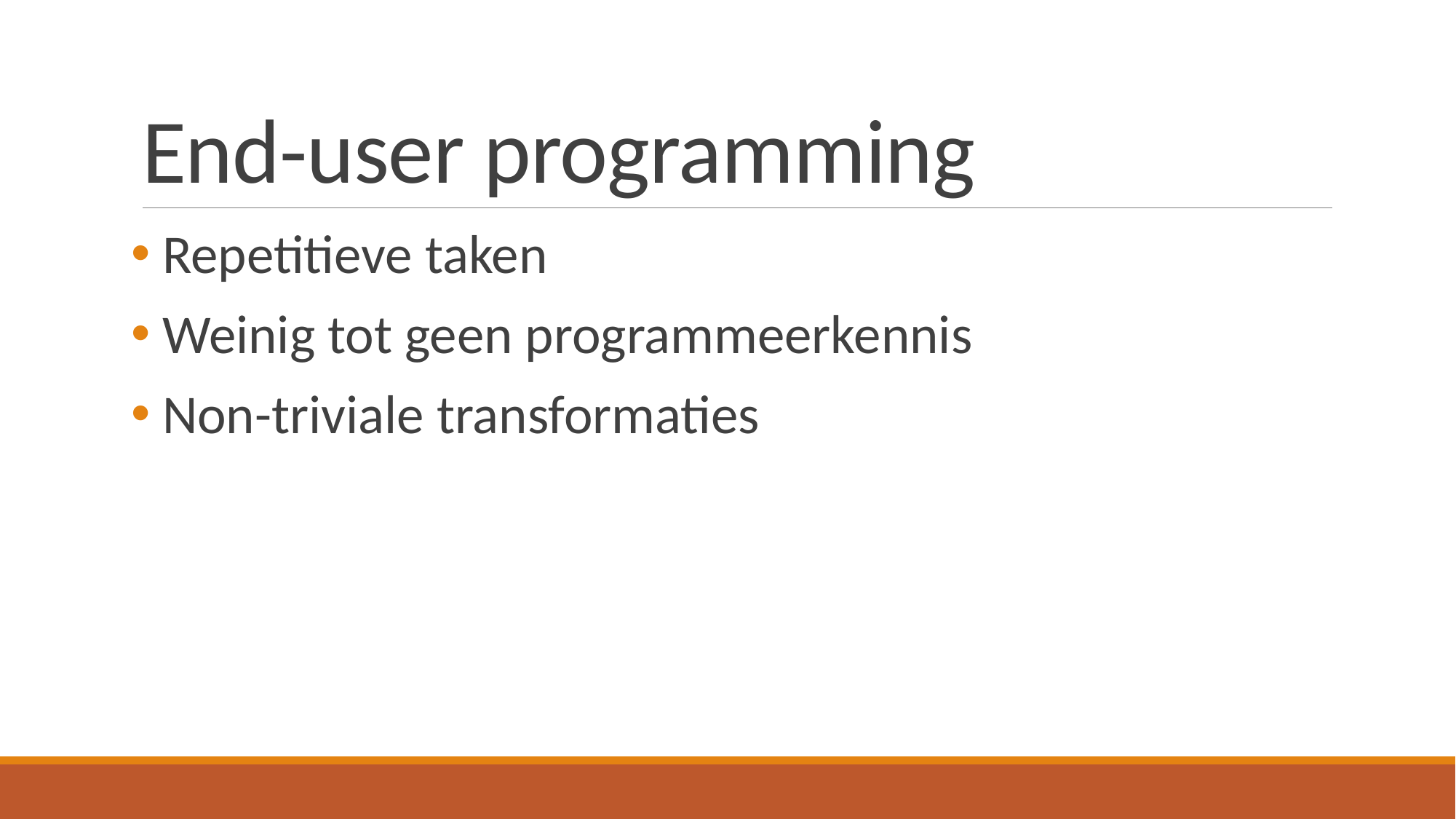

# End-user programming
 Repetitieve taken
 Weinig tot geen programmeerkennis
 Non-triviale transformaties